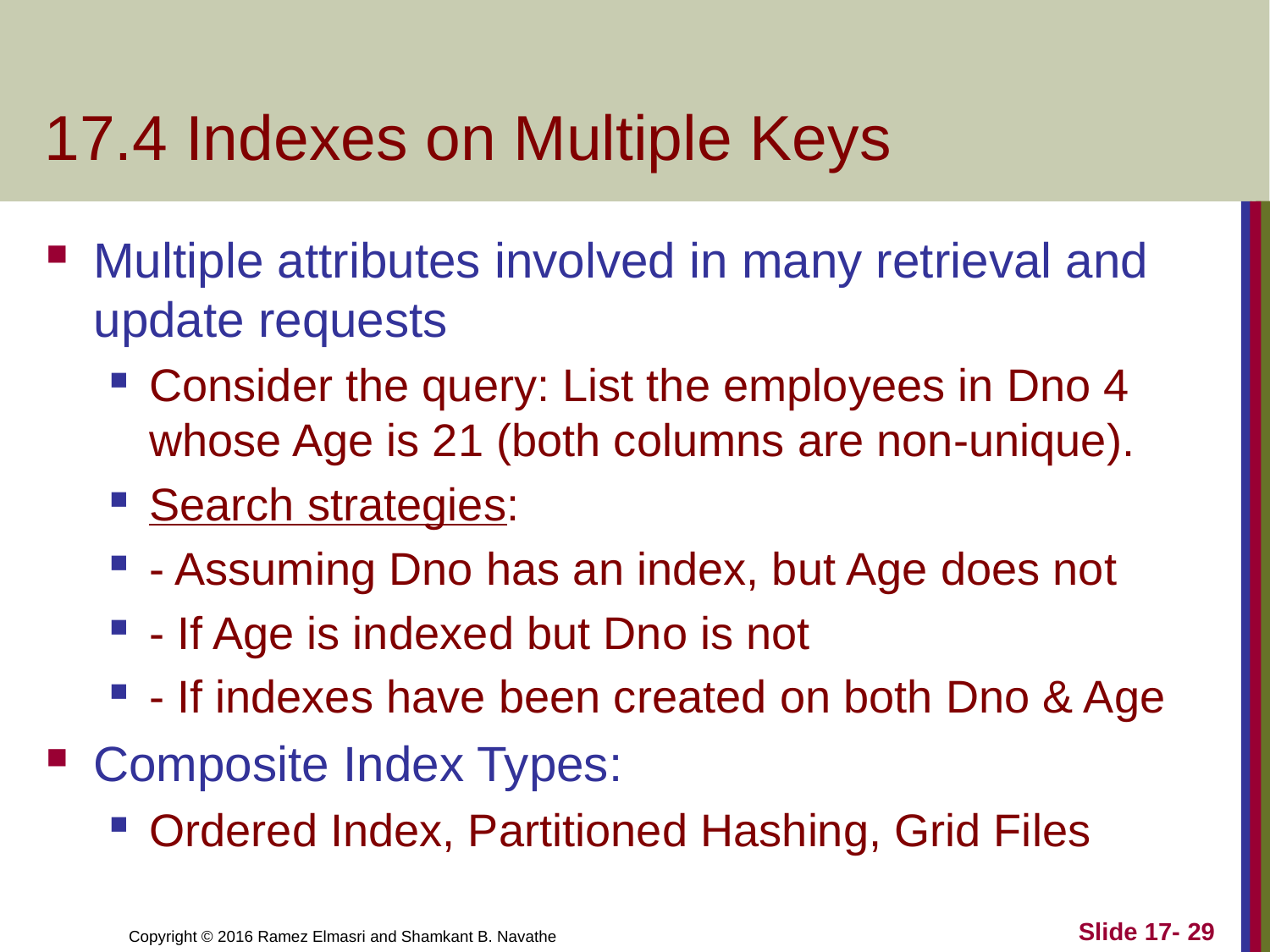

# 17.4 Indexes on Multiple Keys
Multiple attributes involved in many retrieval and update requests
Consider the query: List the employees in Dno 4 whose Age is 21 (both columns are non-unique).
Search strategies:
- Assuming Dno has an index, but Age does not
- If Age is indexed but Dno is not
- If indexes have been created on both Dno & Age
Composite Index Types:
Ordered Index, Partitioned Hashing, Grid Files
Slide 17- 29